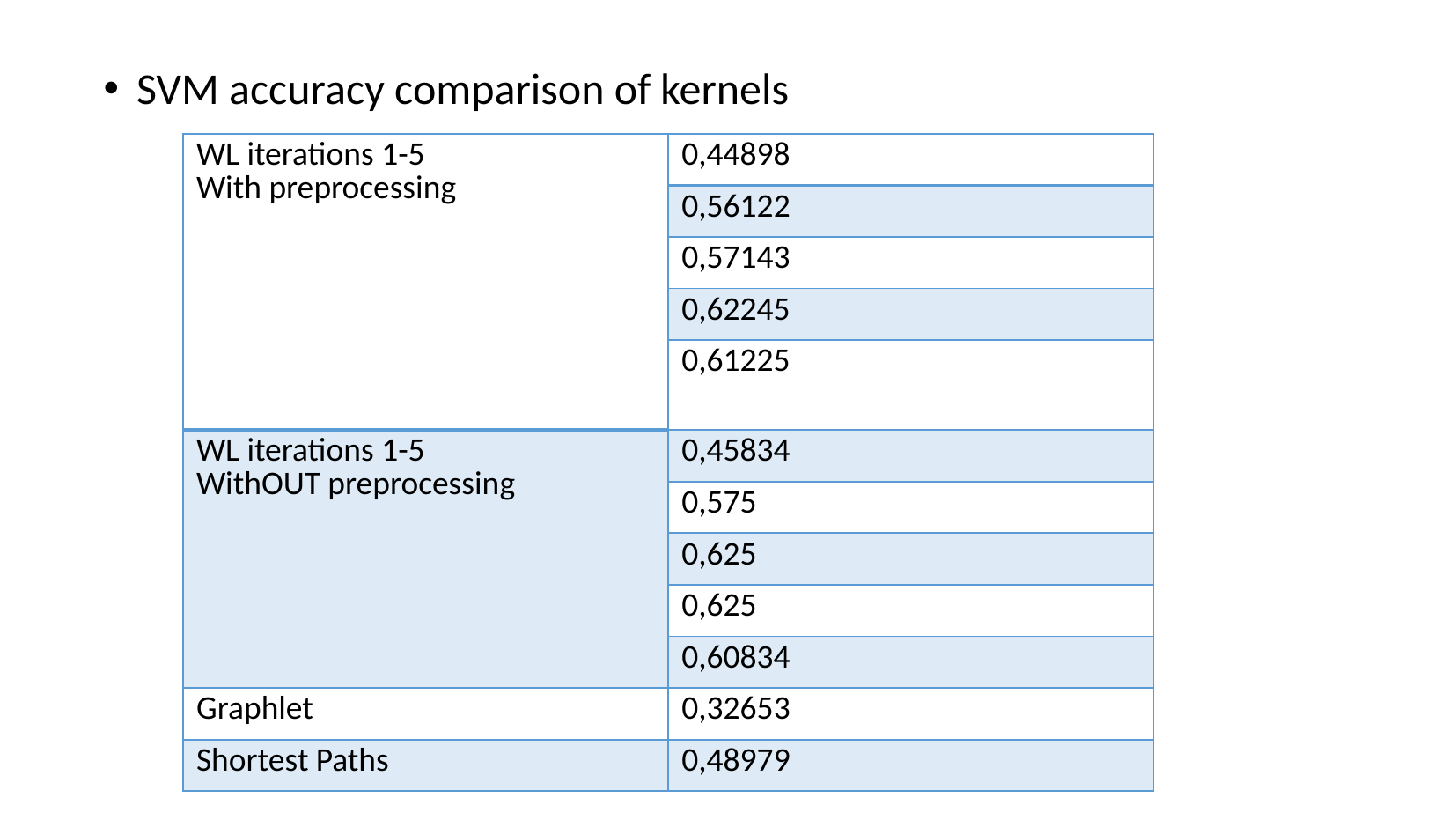

SVM accuracy comparison of kernels
| WL iterations 1-5 With preprocessing | 0,44898 |
| --- | --- |
|  | 0,56122 |
|  | 0,57143 |
|  | 0,62245 |
|  | 0,61225 |
| WL iterations 1-5 WithOUT preprocessing | 0,45834 |
|  | 0,575 |
|  | 0,625 |
|  | 0,625 |
|  | 0,60834 |
| Graphlet | 0,32653 |
| Shortest Paths | 0,48979 |